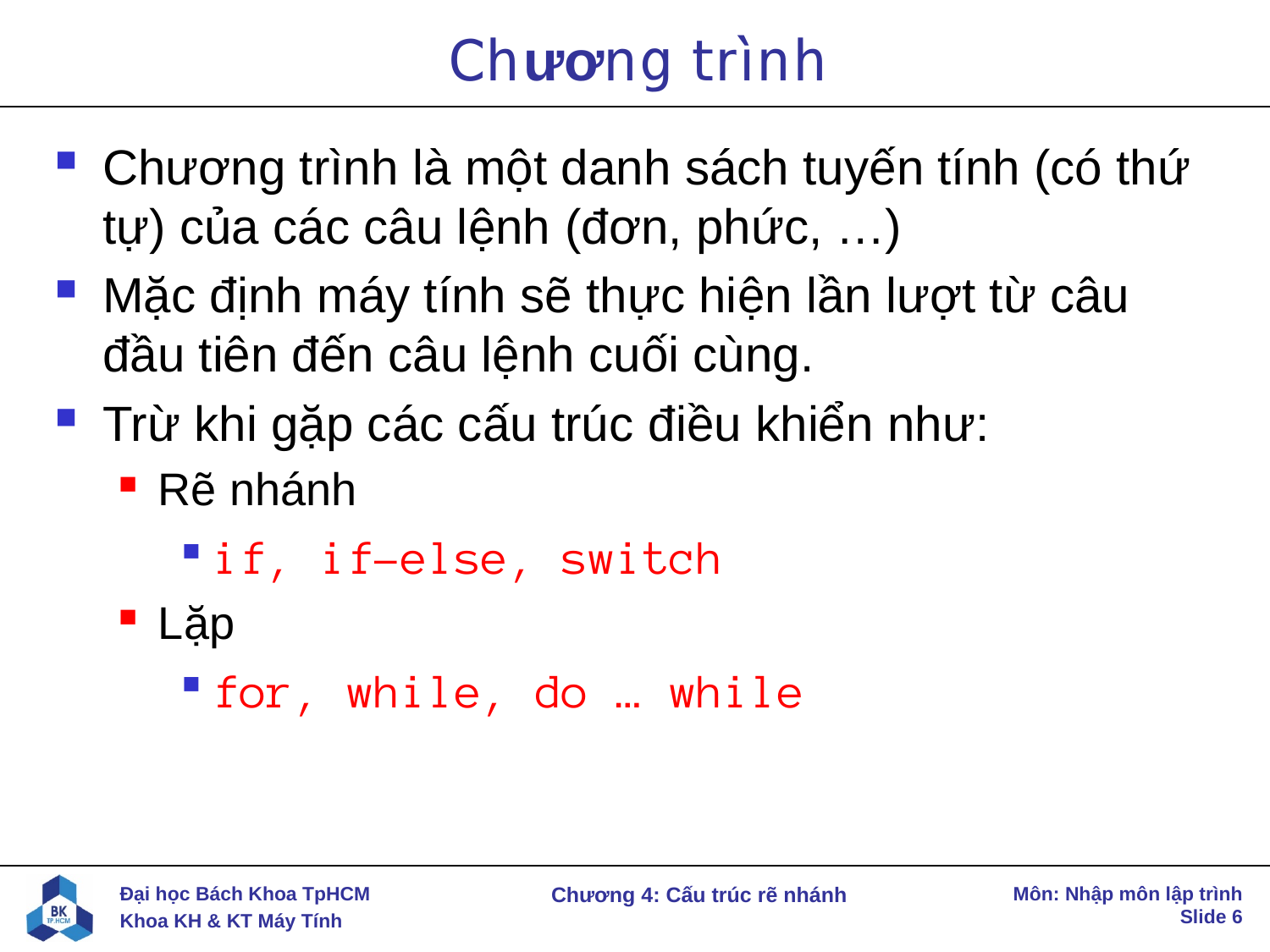

# Chương trình
Chương trình là một danh sách tuyến tính (có thứ tự) của các câu lệnh (đơn, phức, …)
Mặc định máy tính sẽ thực hiện lần lượt từ câu đầu tiên đến câu lệnh cuối cùng.
Trừ khi gặp các cấu trúc điều khiển như:
Rẽ nhánh
if, if-else, switch
Lặp
for, while, do … while